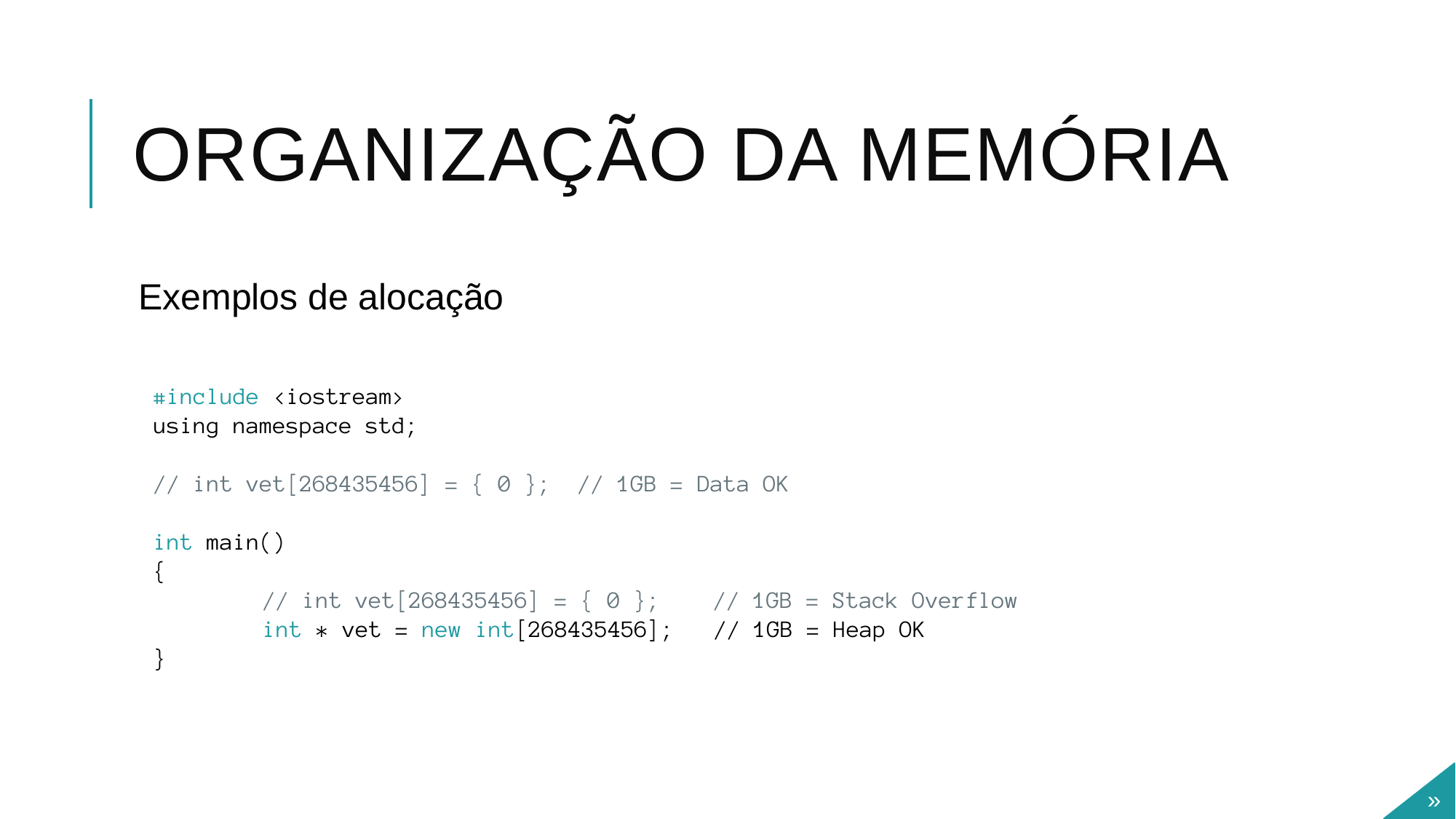

# Organização da Memória
Exemplos de alocação
#include <iostream>
using namespace std;

// int vet[268435456] = { 0 };  // 1GB = Data OK

int main()
{
	// int vet[268435456] = { 0 };    // 1GB = Stack Overflow
	int * vet = new int[268435456];   // 1GB = Heap OK
}

»